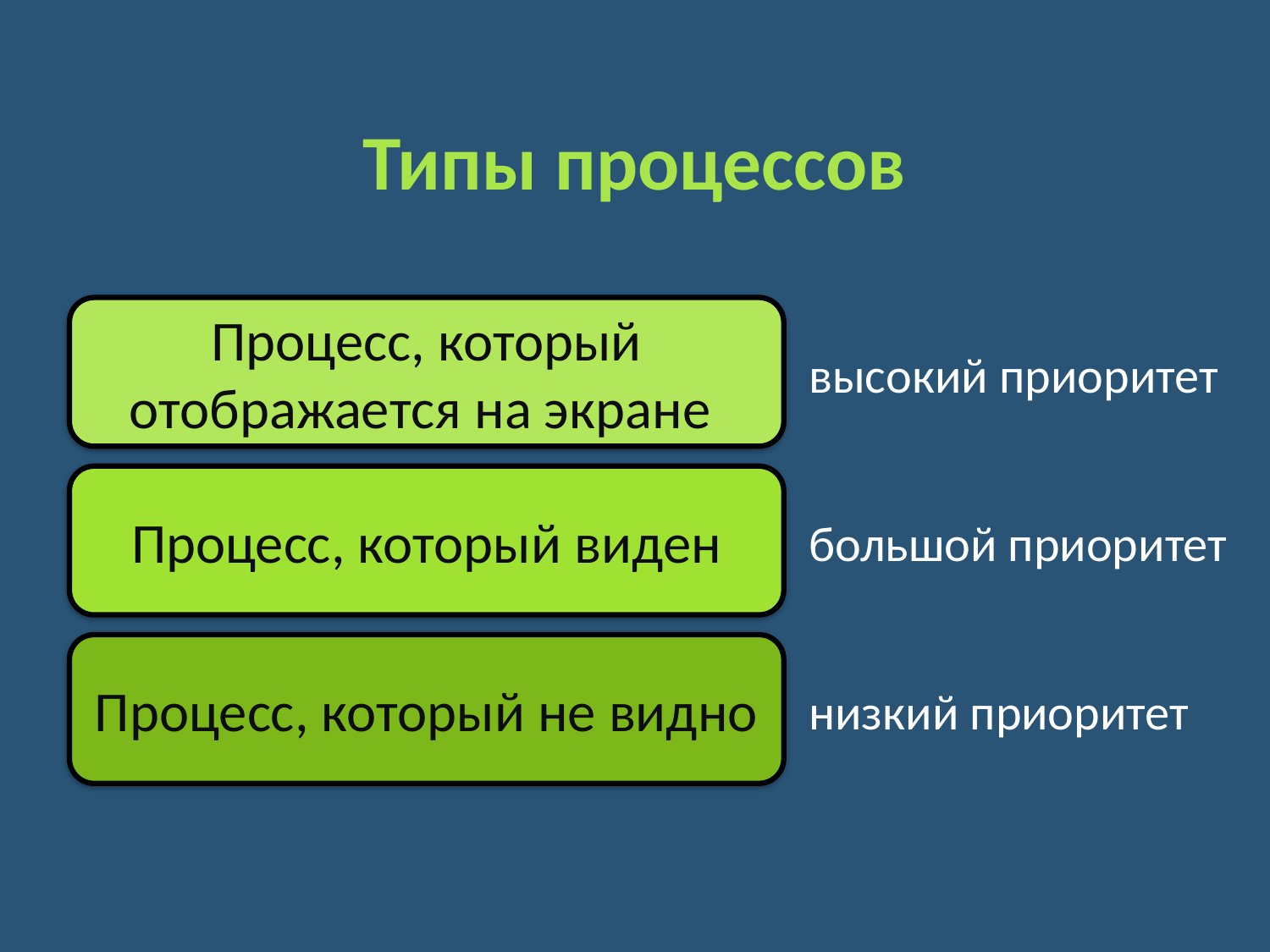

Типы процессов
Процесс, который отображается на экране
высокий приоритет
Процесс, который виден
большой приоритет
Процесс, который не видно
низкий приоритет